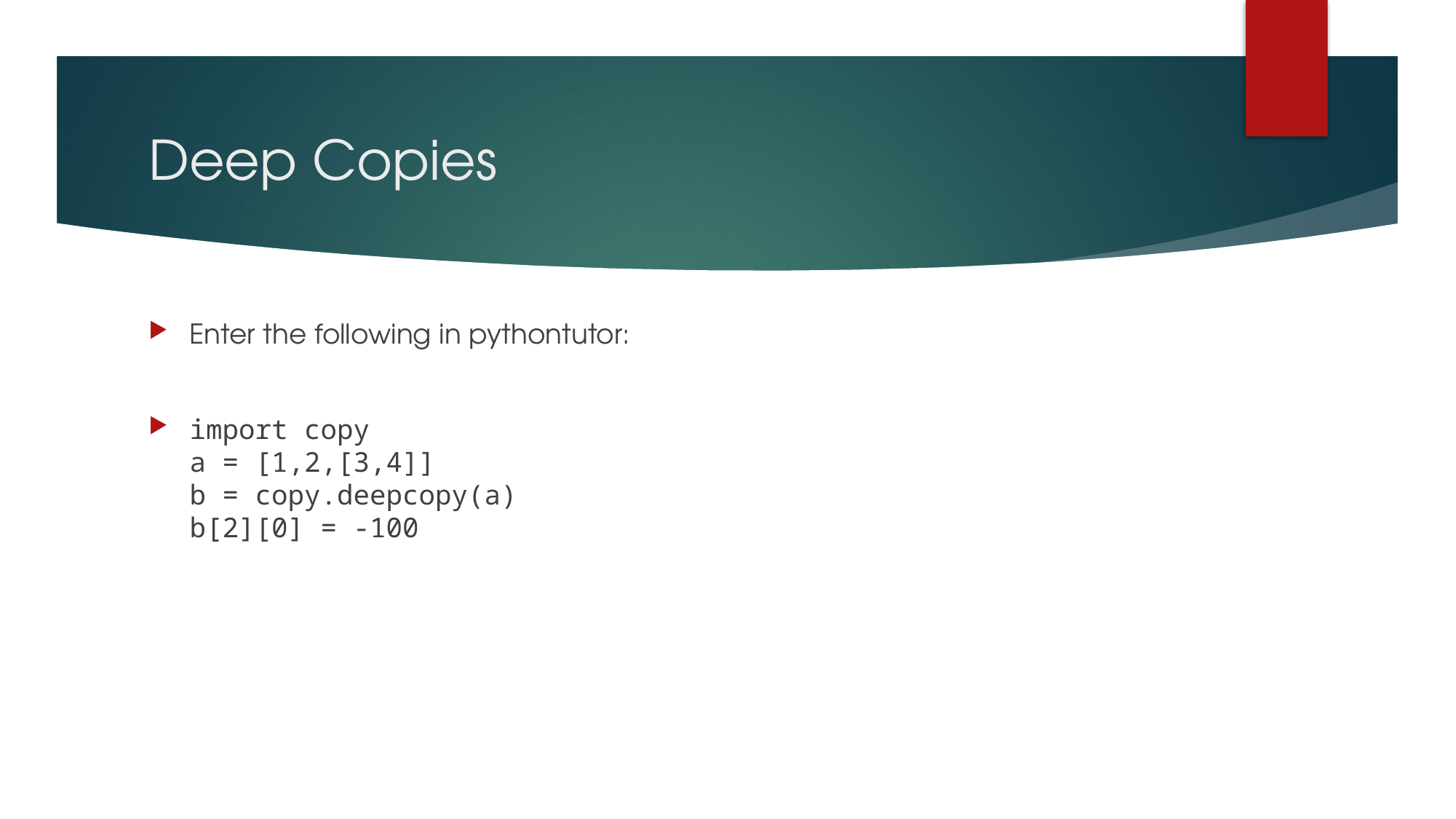

# Deep Copies
Enter the following in pythontutor:

import copy
a = [1,2,[3,4]]
b = copy.deepcopy(a)
b[2][0] = -100